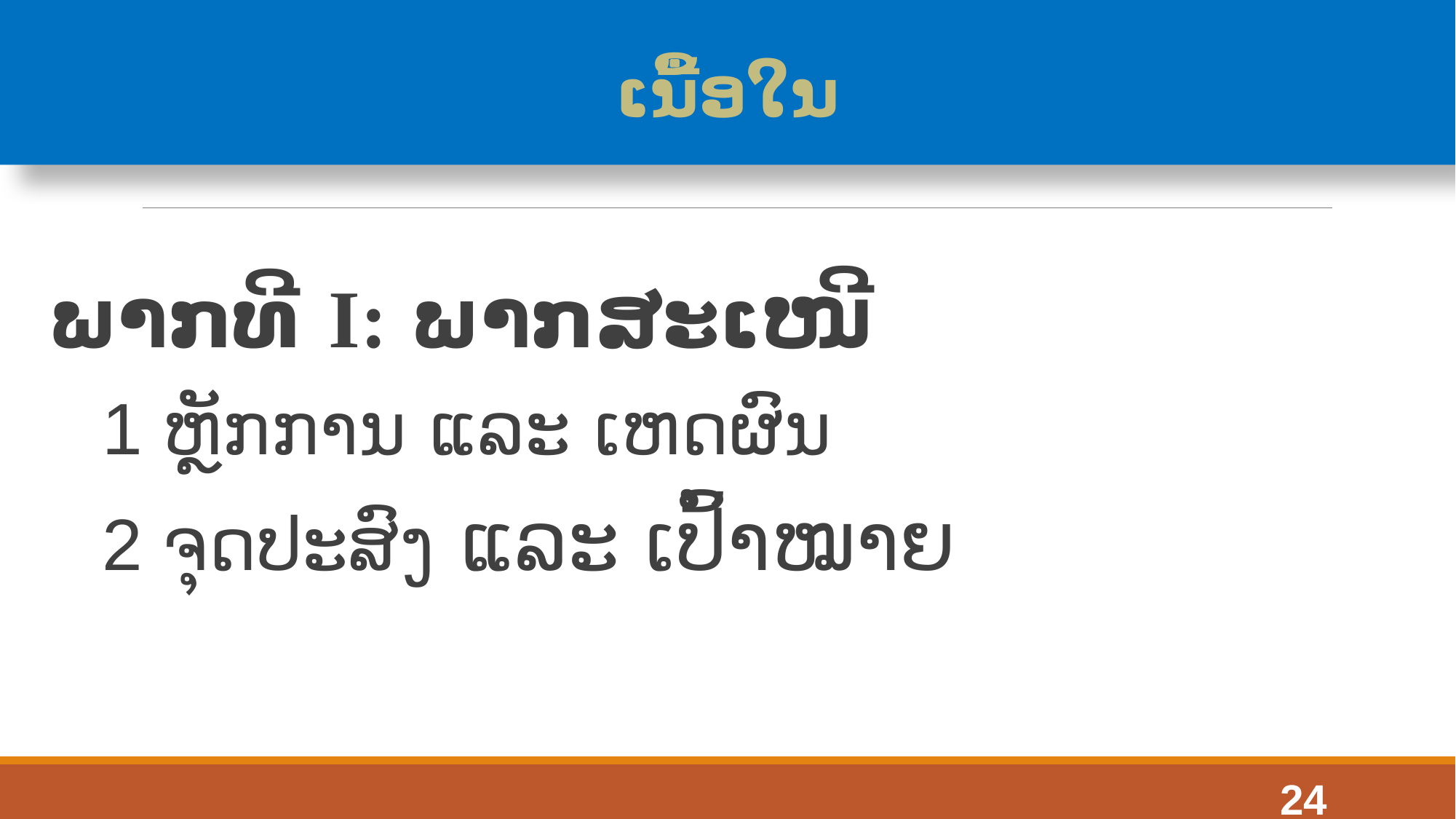

# ເນື້ອໃນ
ພາກທີ I: ພາກສະເໜີ
1 ຫຼັກການ ແລະ ເຫດຜົນ
2 ຈຸດປະສົງ ແລະ ເປົ້າໝາຍ
24